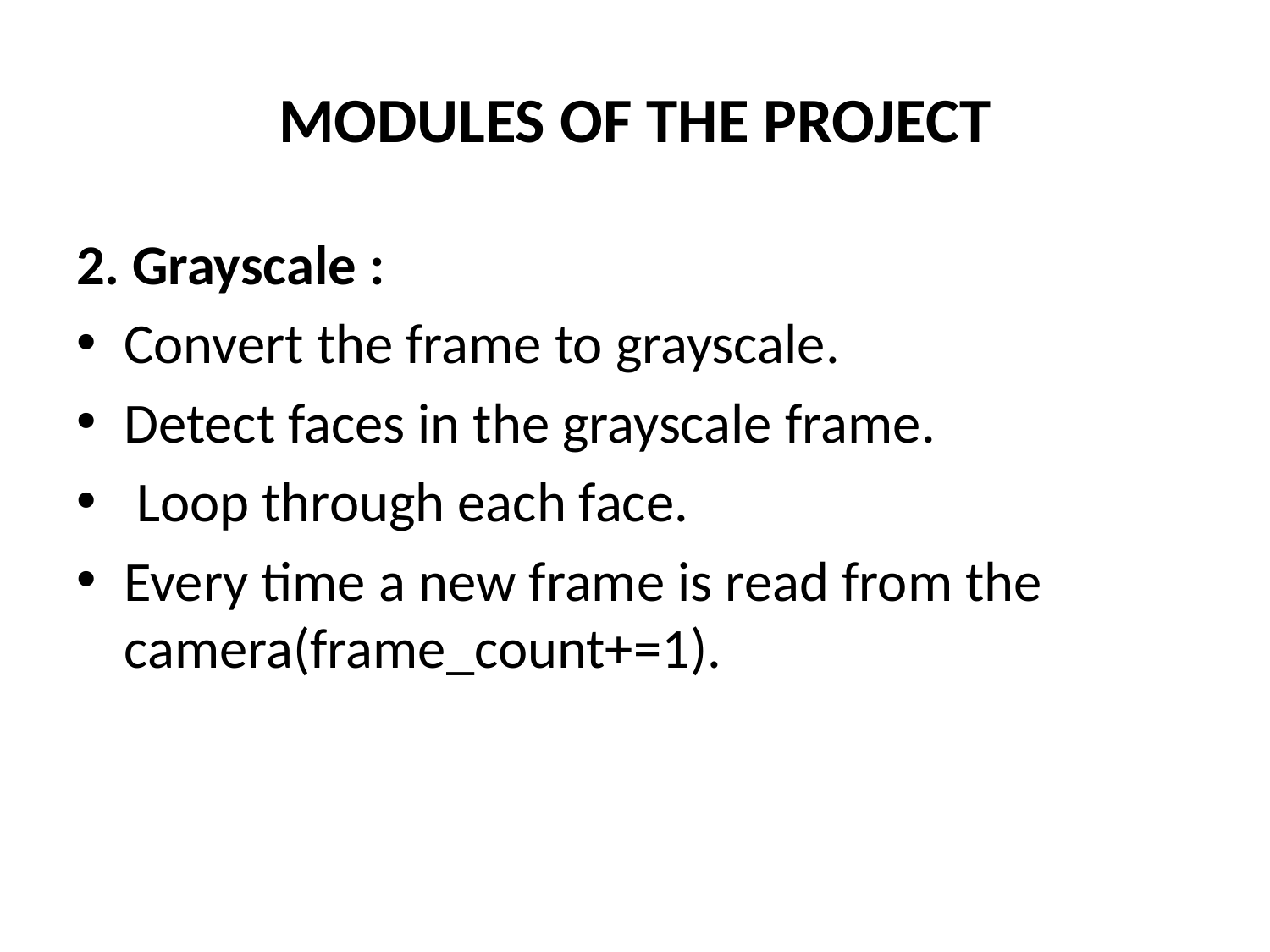

# MODULES OF THE PROJECT
2. Grayscale :
Convert the frame to grayscale.
Detect faces in the grayscale frame.
 Loop through each face.
Every time a new frame is read from the camera(frame_count+=1).